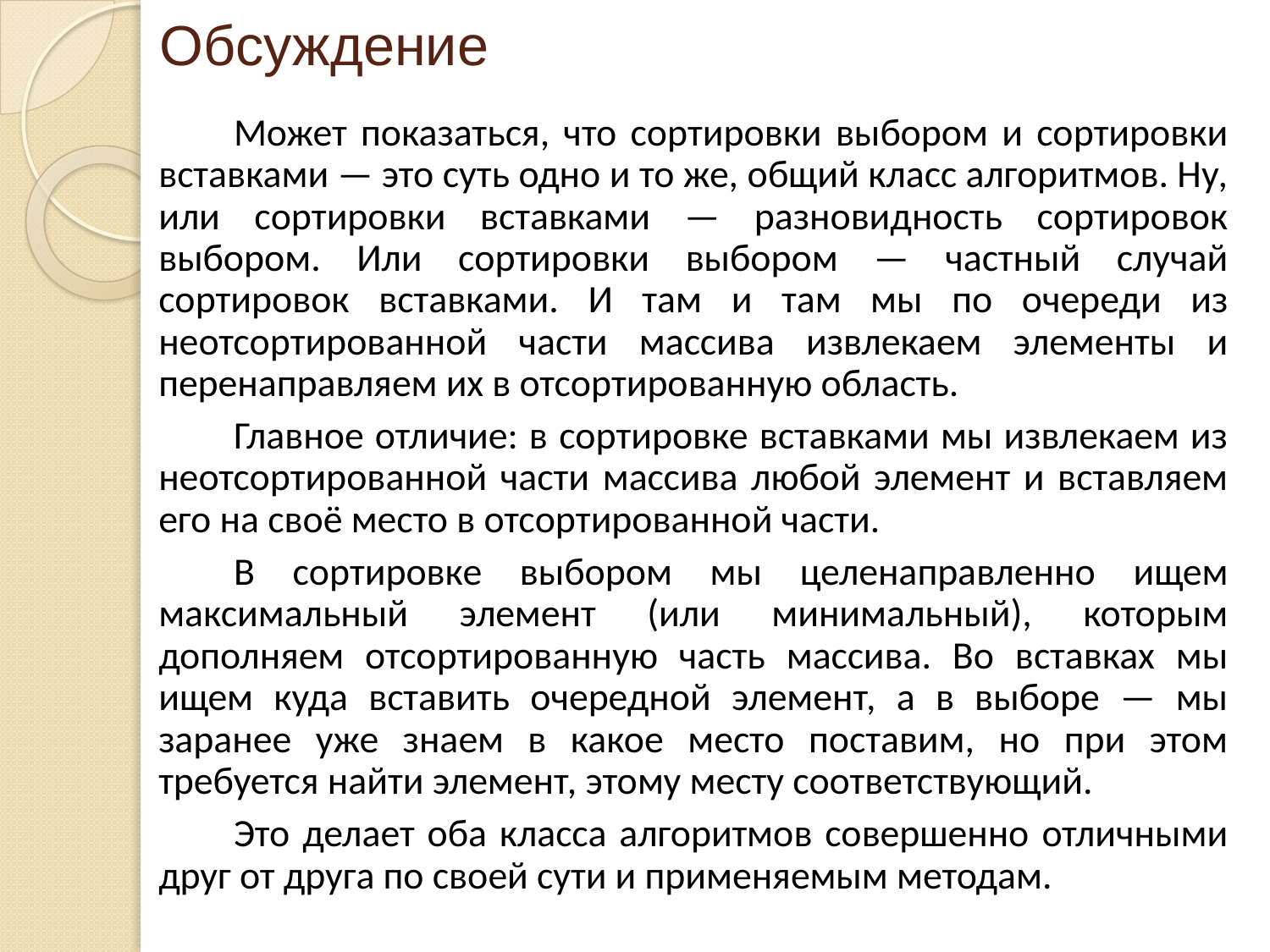

# Обсуждение
Может показаться, что сортировки выбором и сортировки вставками — это суть одно и то же, общий класс алгоритмов. Ну, или сортировки вставками — разновидность сортировок выбором. Или сортировки выбором — частный случай сортировок вставками. И там и там мы по очереди из неотсортированной части массива извлекаем элементы и перенаправляем их в отсортированную область.
Главное отличие: в сортировке вставками мы извлекаем из неотсортированной части массива любой элемент и вставляем его на своё место в отсортированной части.
В сортировке выбором мы целенаправленно ищем максимальный элемент (или минимальный), которым дополняем отсортированную часть массива. Во вставках мы ищем куда вставить очередной элемент, а в выборе — мы заранее уже знаем в какое место поставим, но при этом требуется найти элемент, этому месту соответствующий.
Это делает оба класса алгоритмов совершенно отличными друг от друга по своей сути и применяемым методам.